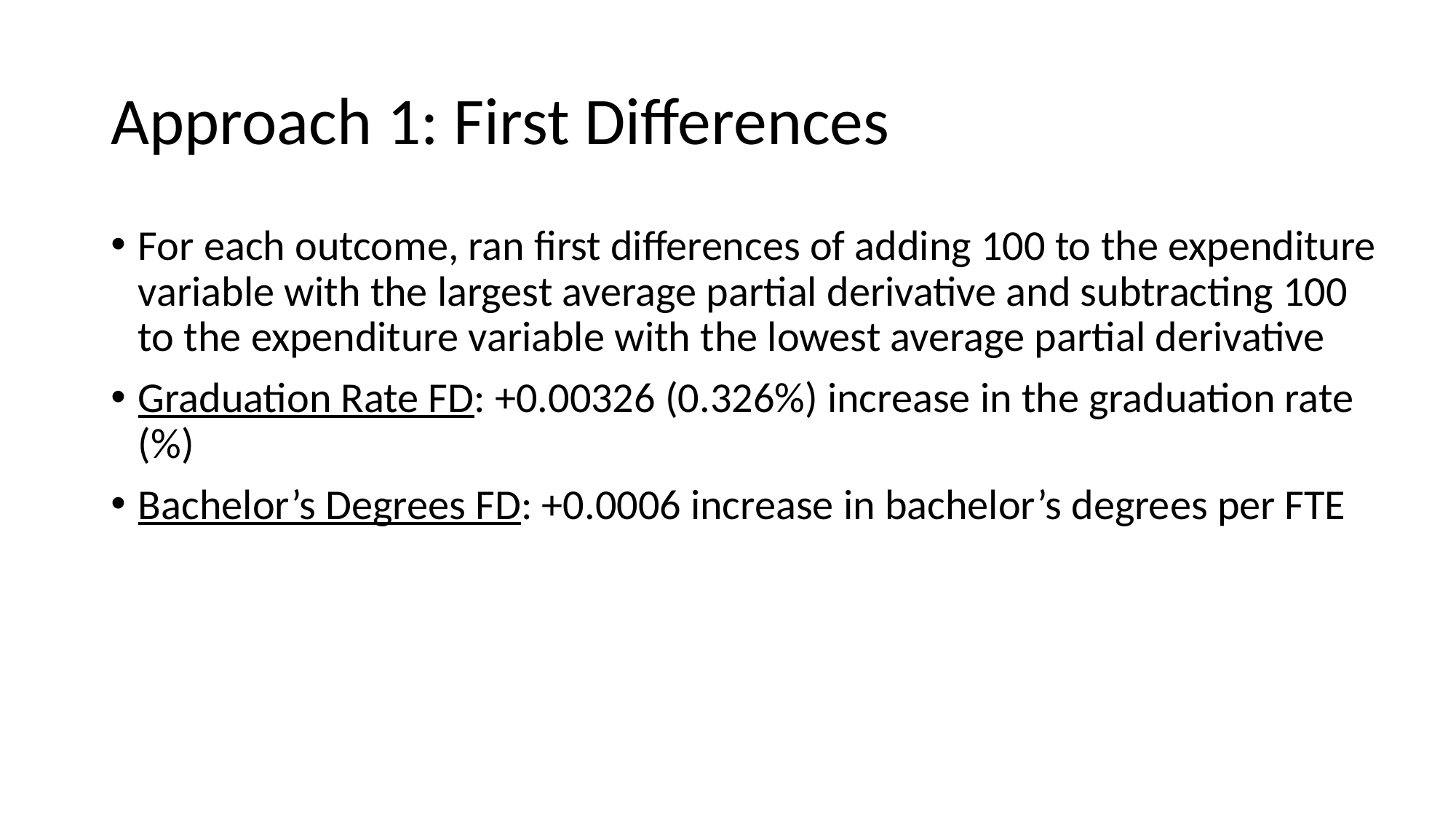

# Approach 1: First Differences
For each outcome, ran first differences of adding 100 to the expenditure variable with the largest average partial derivative and subtracting 100 to the expenditure variable with the lowest average partial derivative
Graduation Rate FD: +0.00326 (0.326%) increase in the graduation rate (%)
Bachelor’s Degrees FD: +0.0006 increase in bachelor’s degrees per FTE